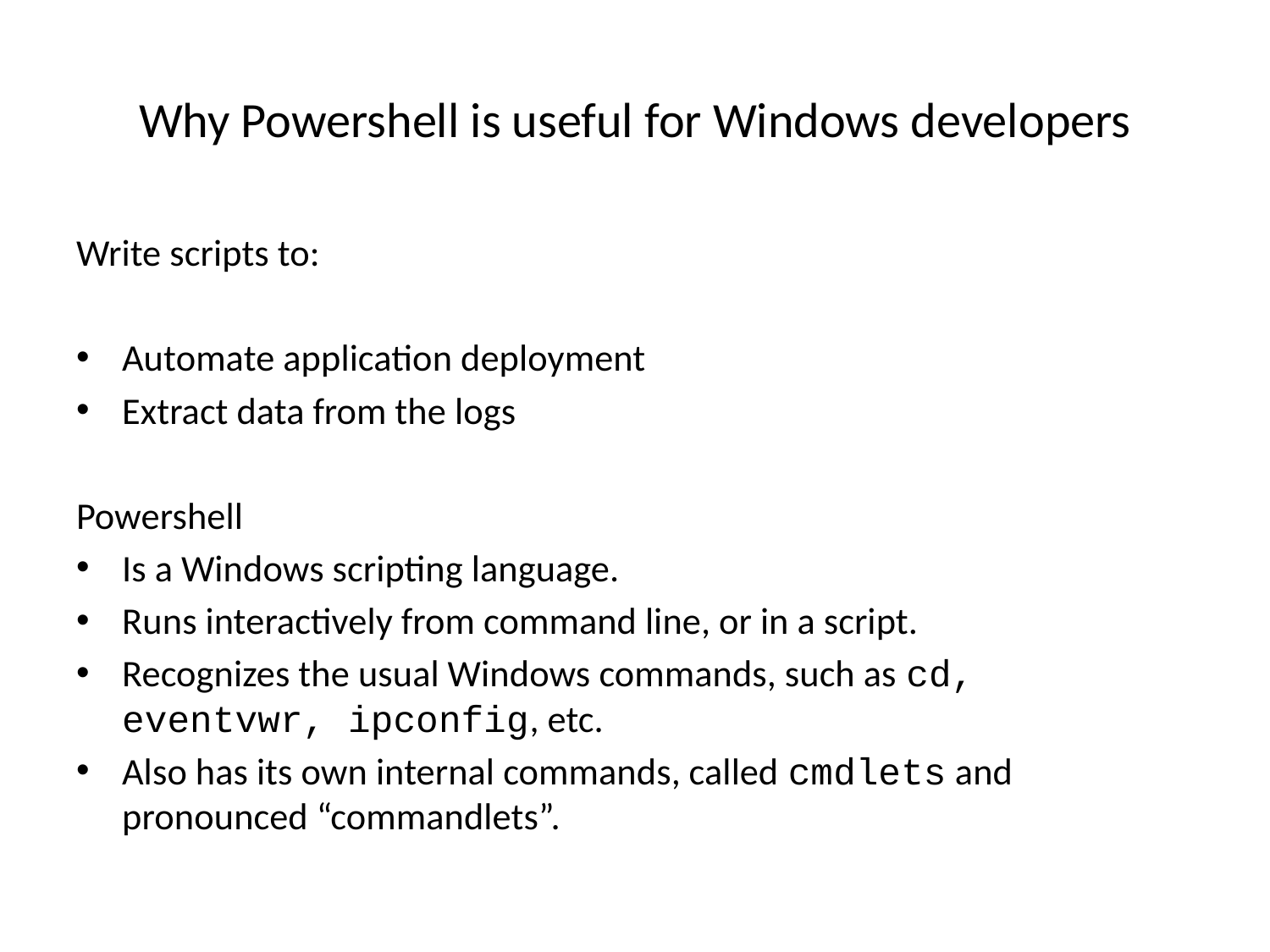

# Why Powershell is useful for Windows developers
Write scripts to:

Automate application deployment
Extract data from the logs

Powershell
Is a Windows scripting language.
Runs interactively from command line, or in a script.
Recognizes the usual Windows commands, such as cd, eventvwr, ipconfig, etc.
Also has its own internal commands, called cmdlets and pronounced “commandlets”.